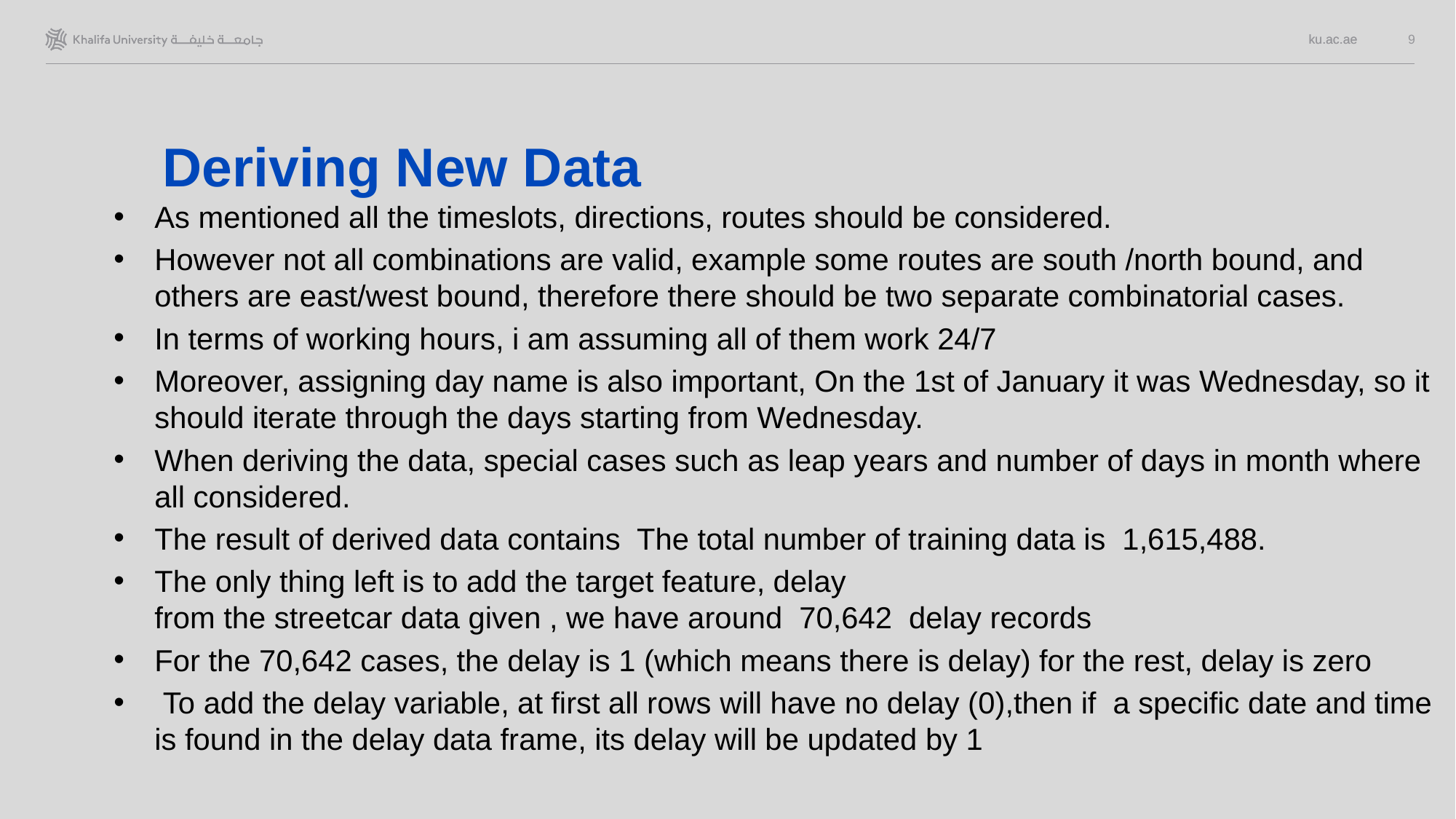

9
# Deriving New Data
As mentioned all the timeslots, directions, routes should be considered.
However not all combinations are valid, example some routes are south /north bound, and others are east/west bound, therefore there should be two separate combinatorial cases.
In terms of working hours, i am assuming all of them work 24/7
Moreover, assigning day name is also important, On the 1st of January it was Wednesday, so it should iterate through the days starting from Wednesday.
When deriving the data, special cases such as leap years and number of days in month where all considered.
The result of derived data contains  The total number of training data is  1,615,488.
The only thing left is to add the target feature, delay from the streetcar data given , we have around  70,642  delay records
For the 70,642 cases, the delay is 1 (which means there is delay) for the rest, delay is zero
 To add the delay variable, at first all rows will have no delay (0),then if  a specific date and time is found in the delay data frame, its delay will be updated by 1